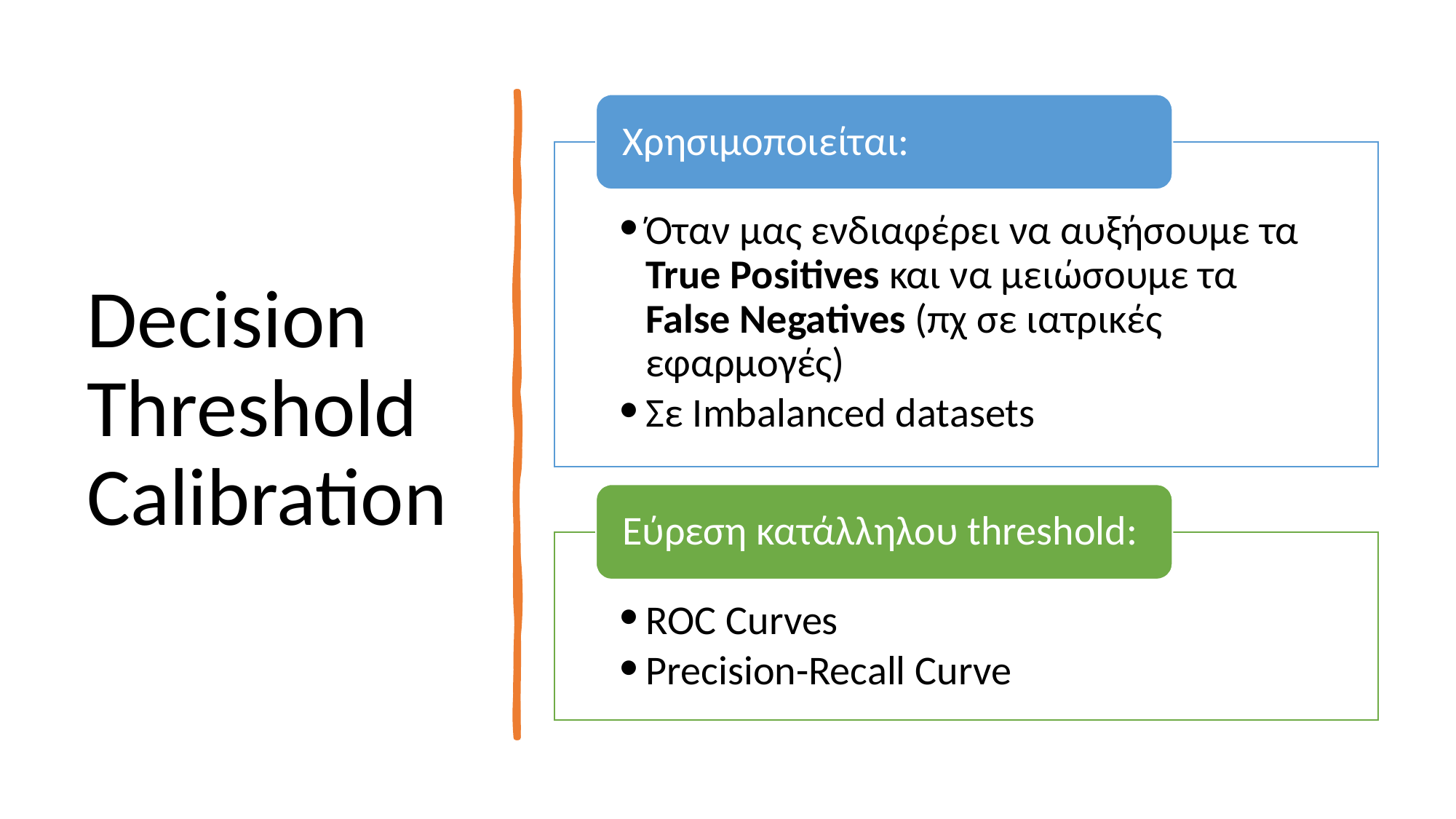

# Decision Threshold Calibration

Χρησιμοποιείται:

Όταν μας ενδιαφέρει να αυξήσουμε τα True Positives και να μειώσουμε τα False Negatives (πχ σε ιατρικές εφαρμογές)
Σε Imbalanced datasets

Εύρεση κατάλληλου threshold:

ROC Curves
Precision-Recall Curve